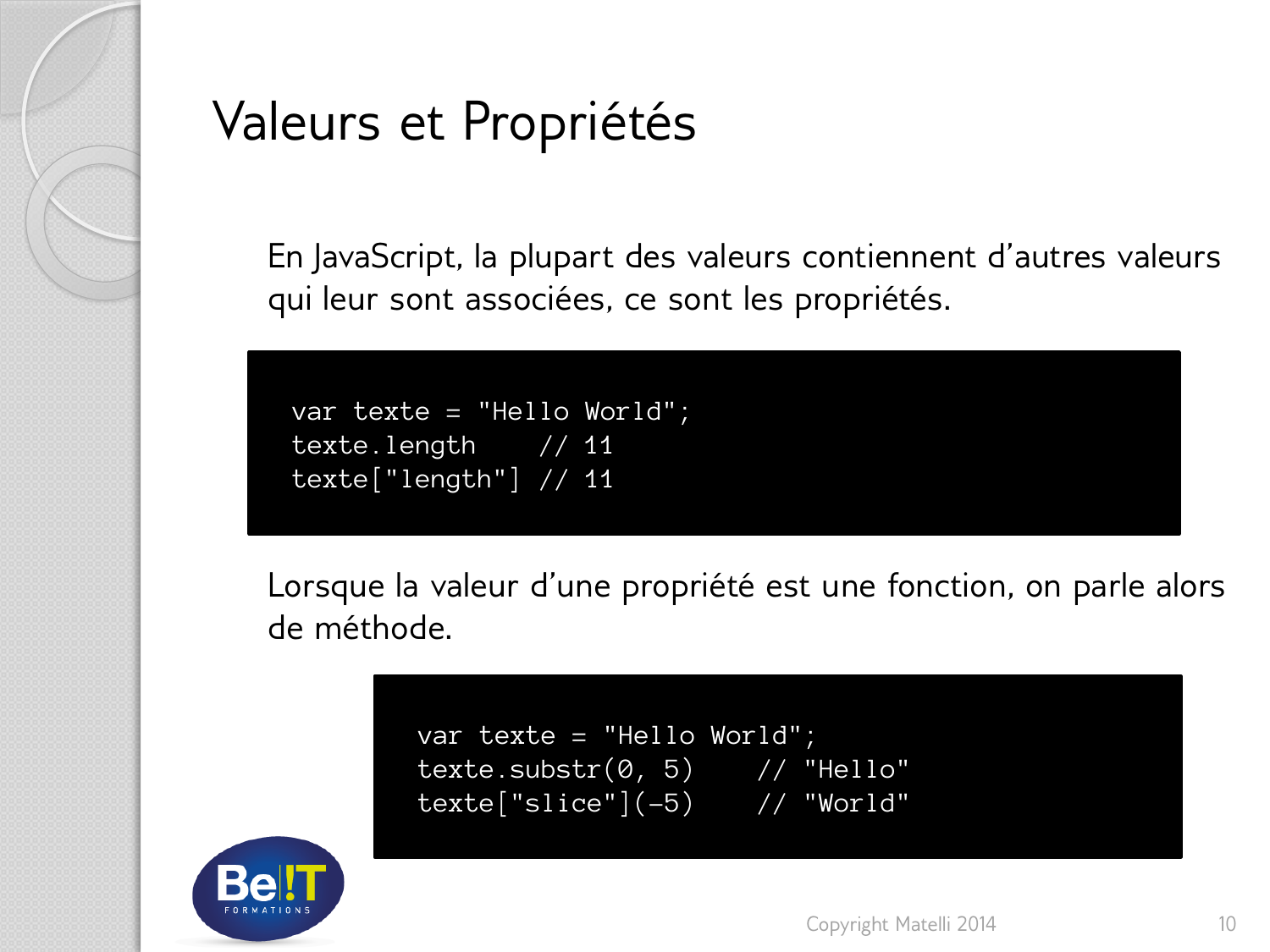

# Valeurs et Propriétés
En JavaScript, la plupart des valeurs contiennent d’autres valeurs qui leur sont associées, ce sont les propriétés.

Lorsque la valeur d’une propriété est une fonction, on parle alors de méthode.

  var texte = "Hello World";
  texte.length    // 11
  texte["length"] // 11

  var texte = "Hello World";
  texte.substr(0, 5)    // "Hello"
  texte["slice"](-5)    // "World"

Copyright Matelli 2014
10